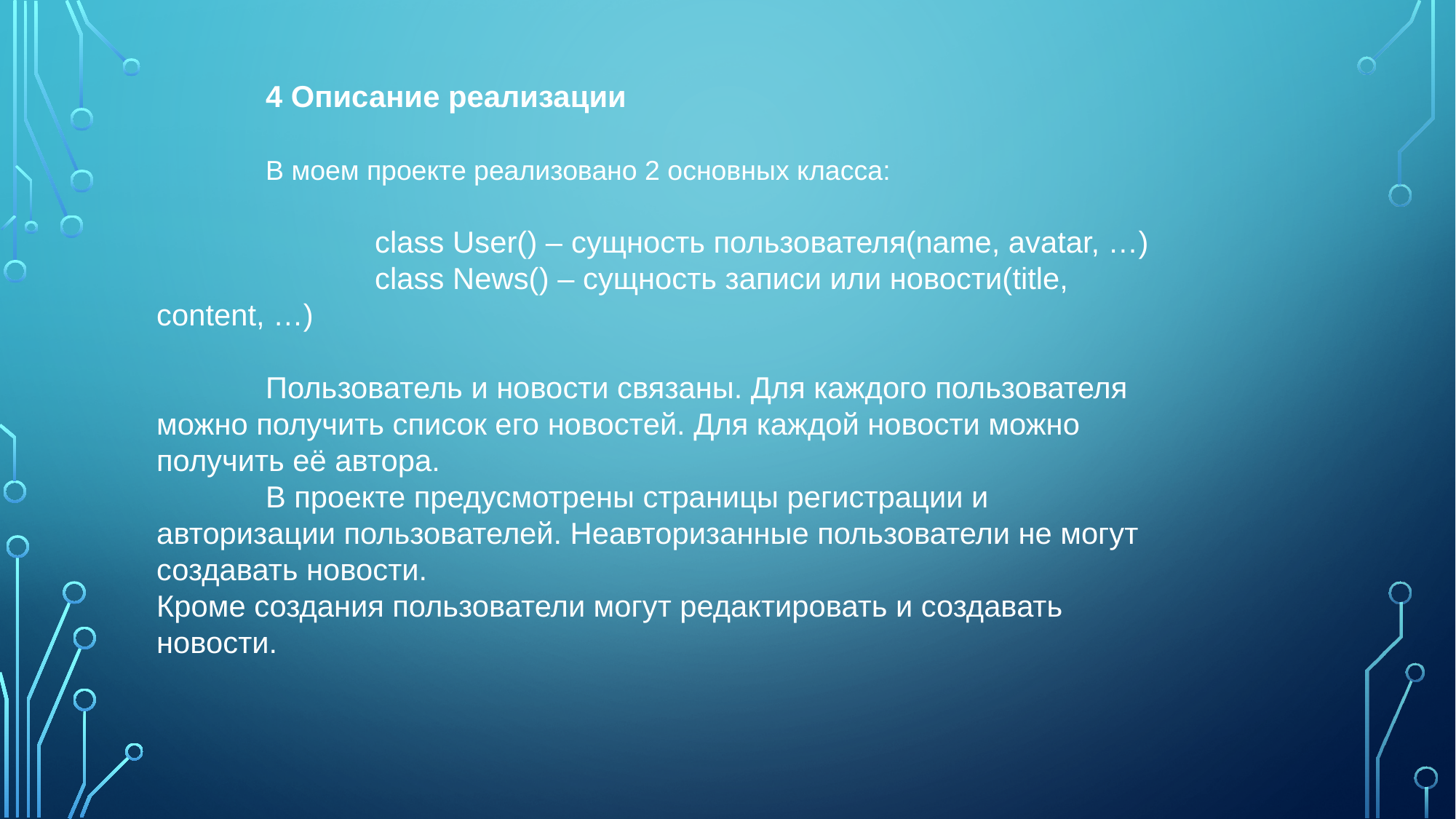

4 Описание реализации

	В моем проекте реализовано 2 основных класса:

		class User() – сущность пользователя(name, avatar, …)
		class News() – сущность записи или новости(title, content, …)

	Пользователь и новости связаны. Для каждого пользователя можно получить список его новостей. Для каждой новости можно получить её автора.
	В проекте предусмотрены страницы регистрации и авторизации пользователей. Неавторизанные пользователи не могут создавать новости.
Кроме создания пользователи могут редактировать и создавать новости.